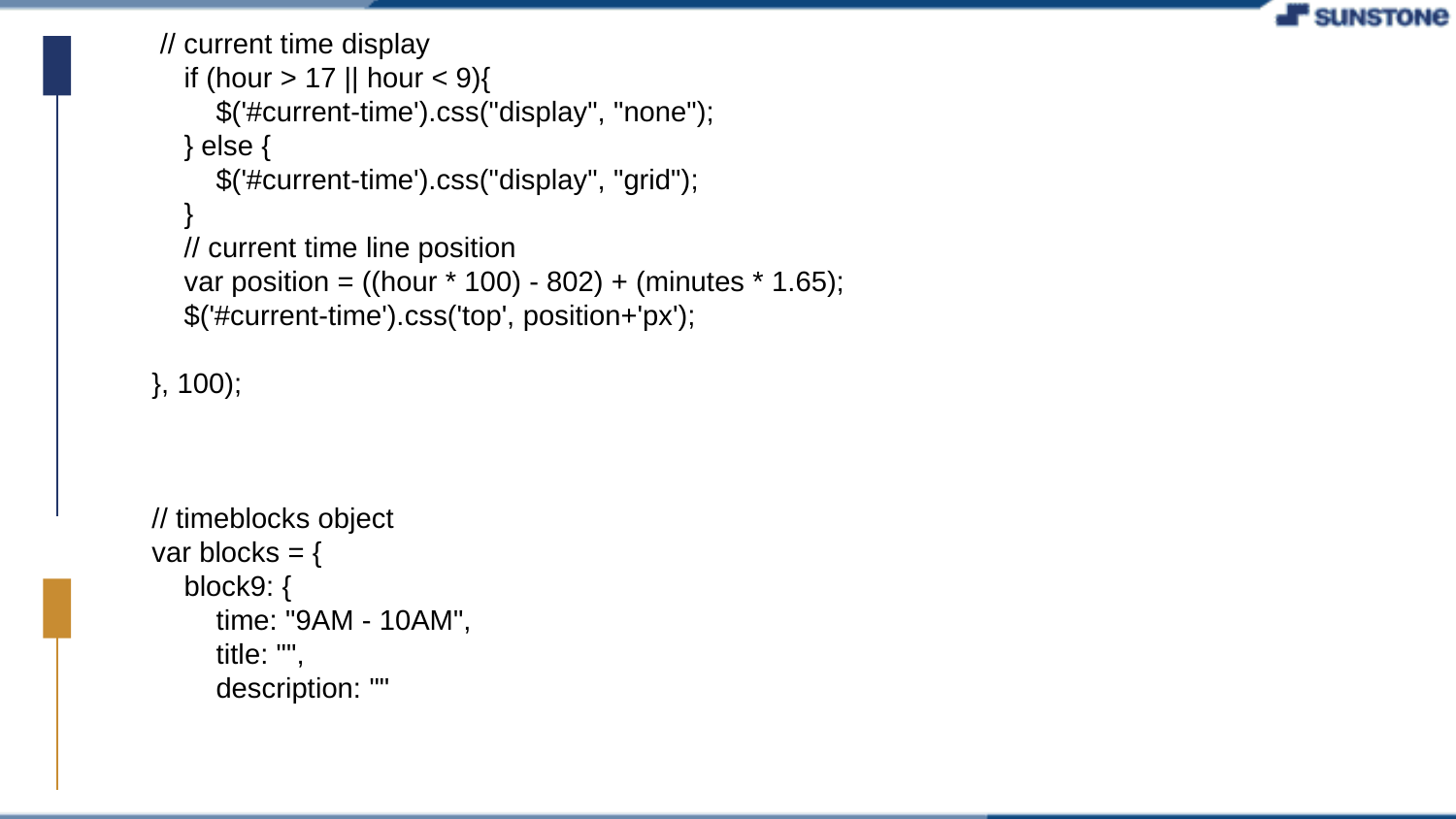

// current time display
    if (hour > 17 || hour < 9){
        $('#current-time').css("display", "none");
    } else {
        $('#current-time').css("display", "grid");
    }
    // current time line position
    var position = ((hour * 100) - 802) + (minutes * 1.65);
    $('#current-time').css('top', position+'px');

}, 100);

// timeblocks object
var blocks = {
    block9: {
        time: "9AM - 10AM",
        title: "",
        description: ""